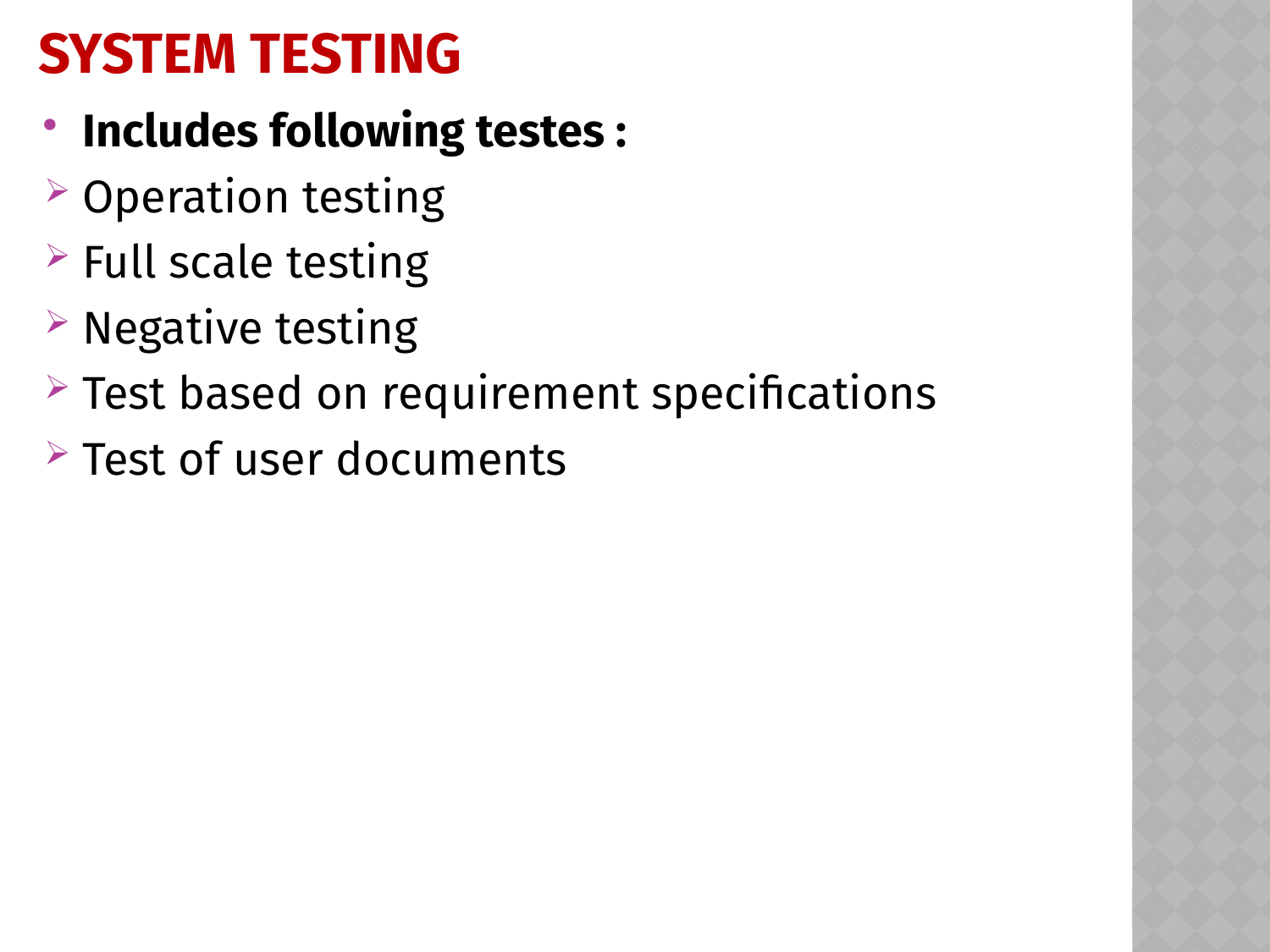

# System testing
Includes following testes :
Operation testing
Full scale testing
Negative testing
Test based on requirement specifications
Test of user documents